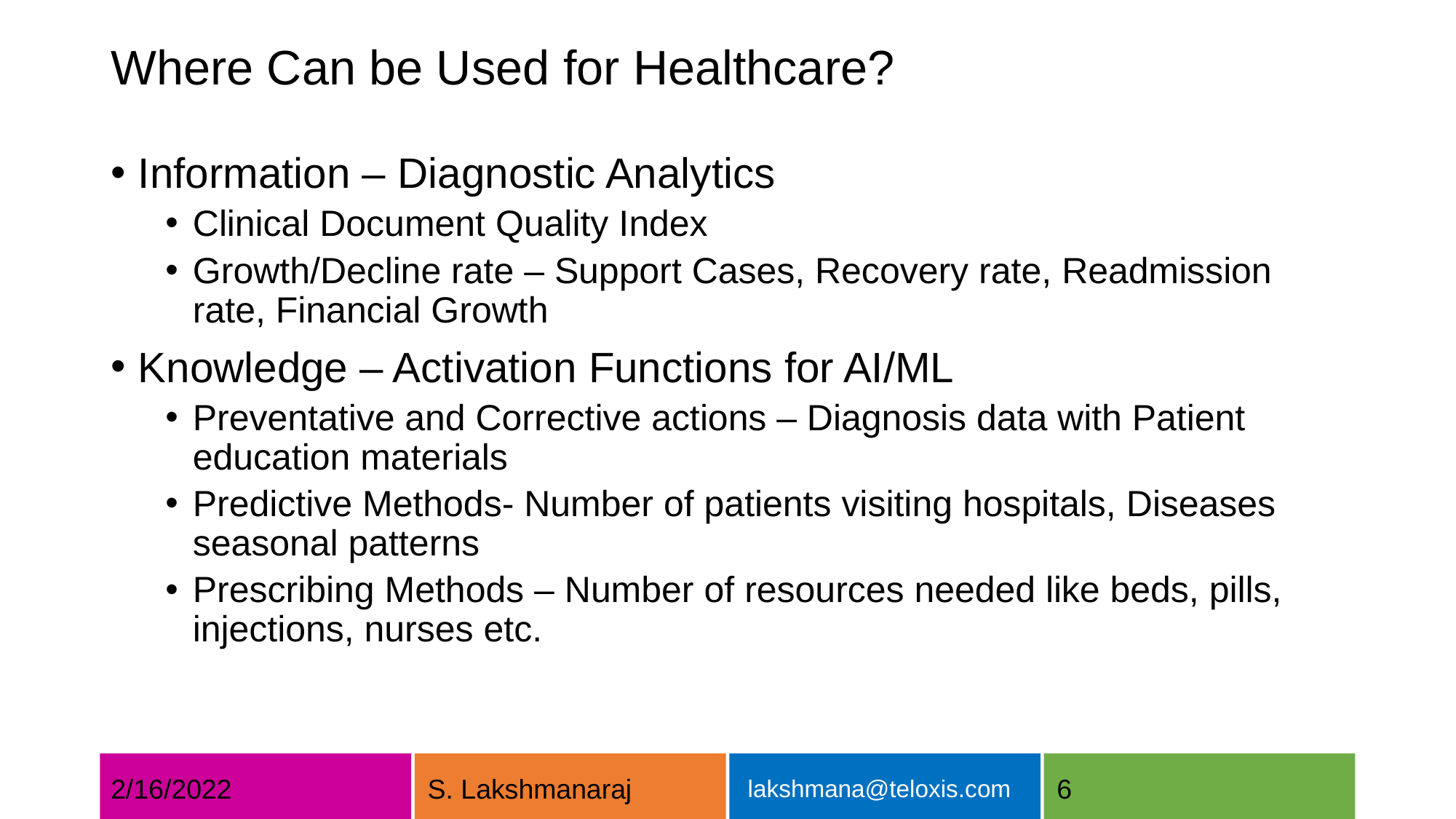

# Where Can be Used for Healthcare?
Information – Diagnostic Analytics
Clinical Document Quality Index
Growth/Decline rate – Support Cases, Recovery rate, Readmission rate, Financial Growth
Knowledge – Activation Functions for AI/ML
Preventative and Corrective actions – Diagnosis data with Patient education materials
Predictive Methods- Number of patients visiting hospitals, Diseases seasonal patterns
Prescribing Methods – Number of resources needed like beds, pills, injections, nurses etc.
6
2/16/2022
S. Lakshmanaraj